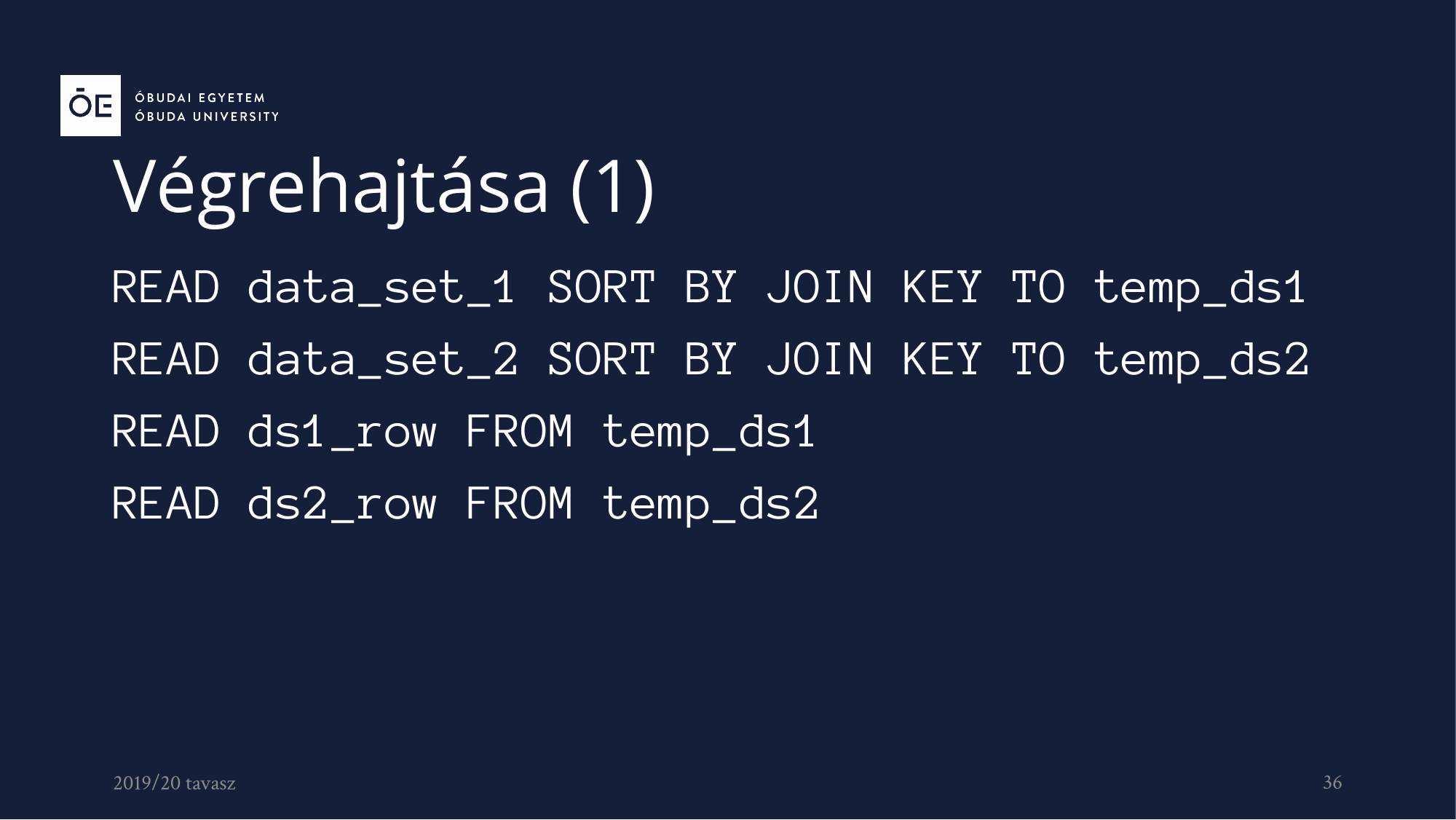

Végrehajtása (1)
READ data_set_1 SORT BY JOIN KEY TO temp_ds1
READ data_set_2 SORT BY JOIN KEY TO temp_ds2
READ ds1_row FROM temp_ds1
READ ds2_row FROM temp_ds2

2019/20 tavasz
36